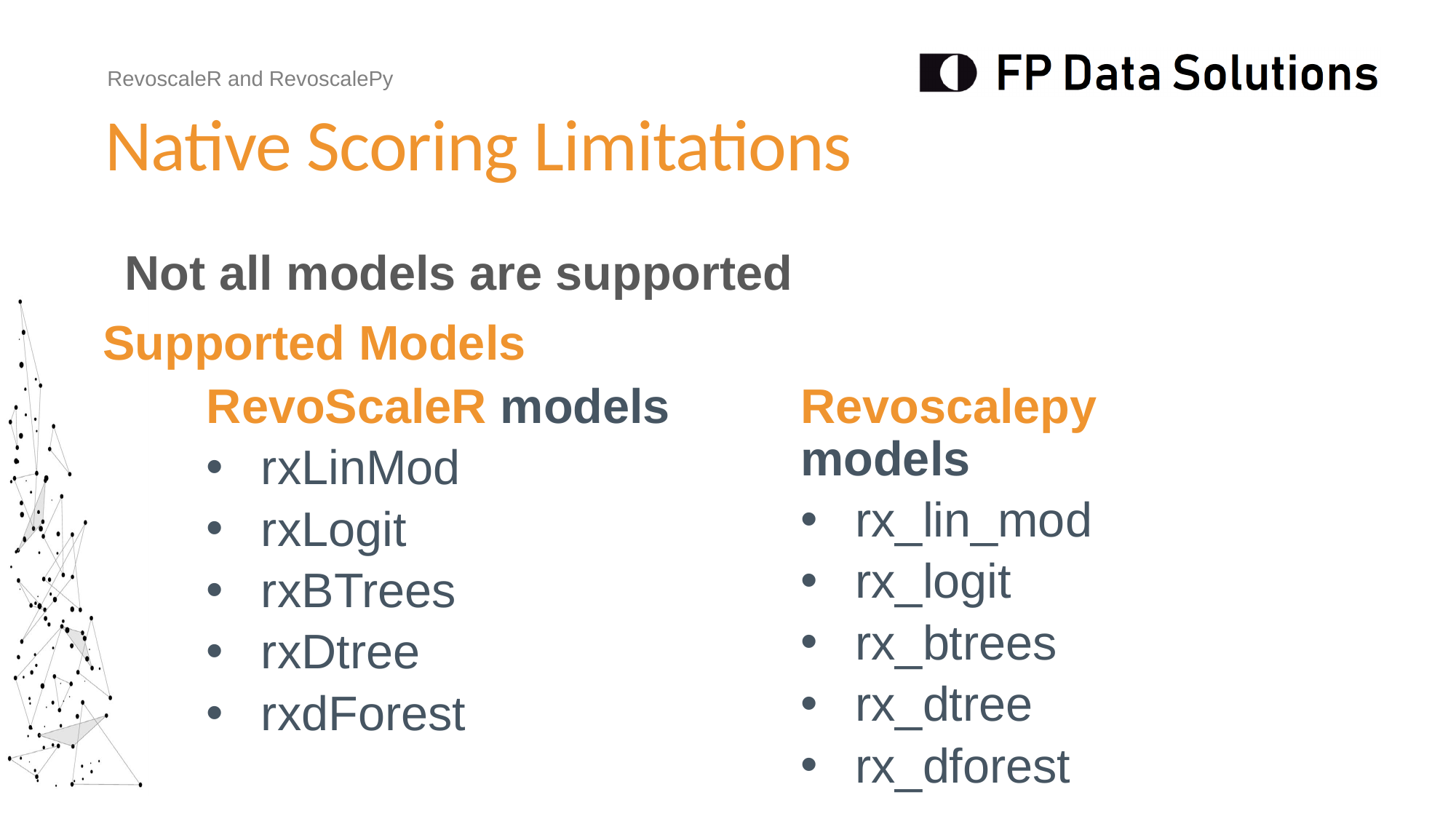

Native Scoring Limitations

Not all models are supported
Supported Models

RevoScaleR models
rxLinMod
rxLogit
rxBTrees
rxDtree
rxdForest
Revoscalepy models
rx_lin_mod
rx_logit
rx_btrees
rx_dtree
rx_dforest